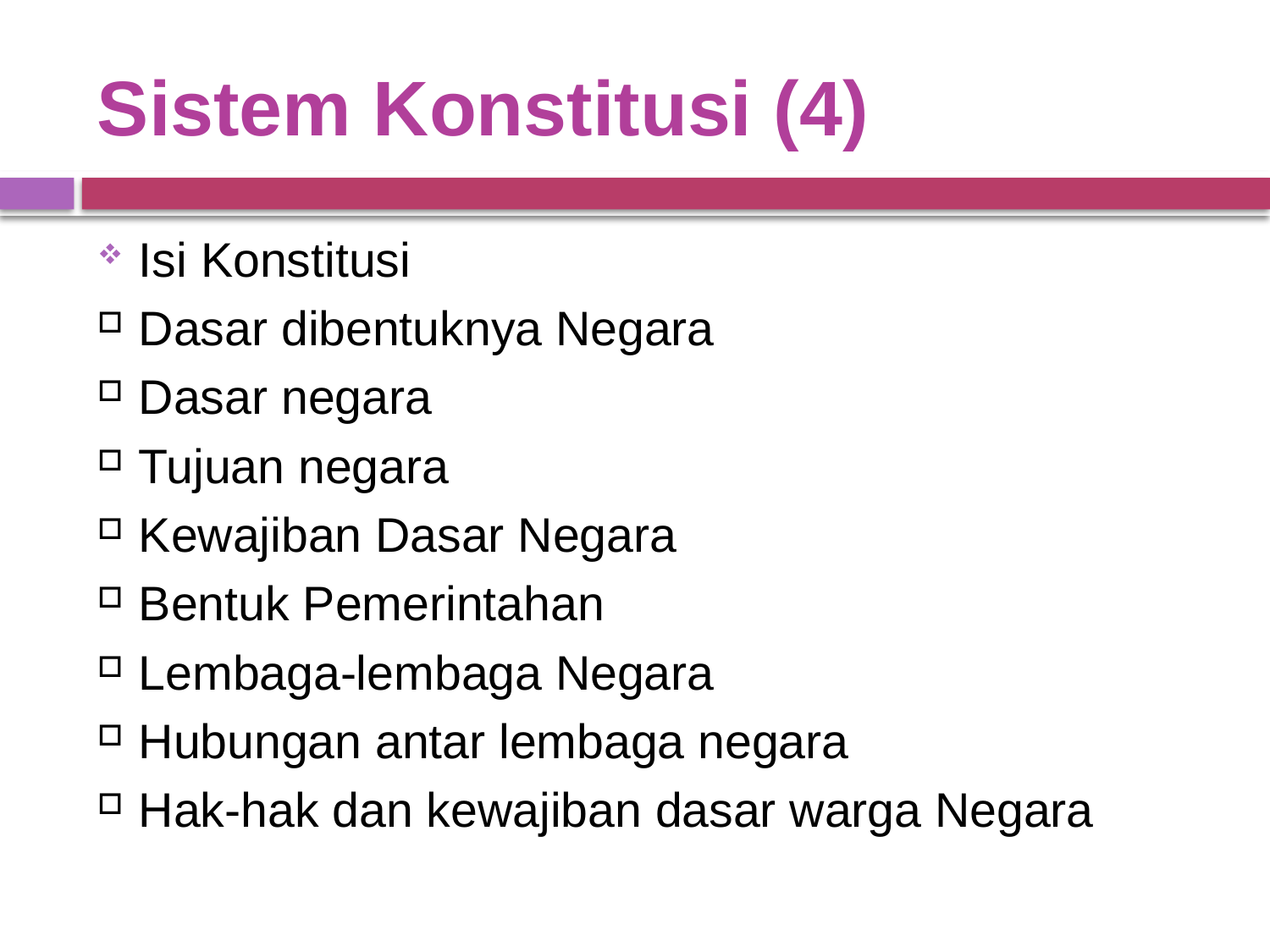

# Sistem Konstitusi (4)
Isi Konstitusi
Dasar dibentuknya Negara
Dasar negara
Tujuan negara
Kewajiban Dasar Negara
Bentuk Pemerintahan
Lembaga-lembaga Negara
Hubungan antar lembaga negara
Hak-hak dan kewajiban dasar warga Negara